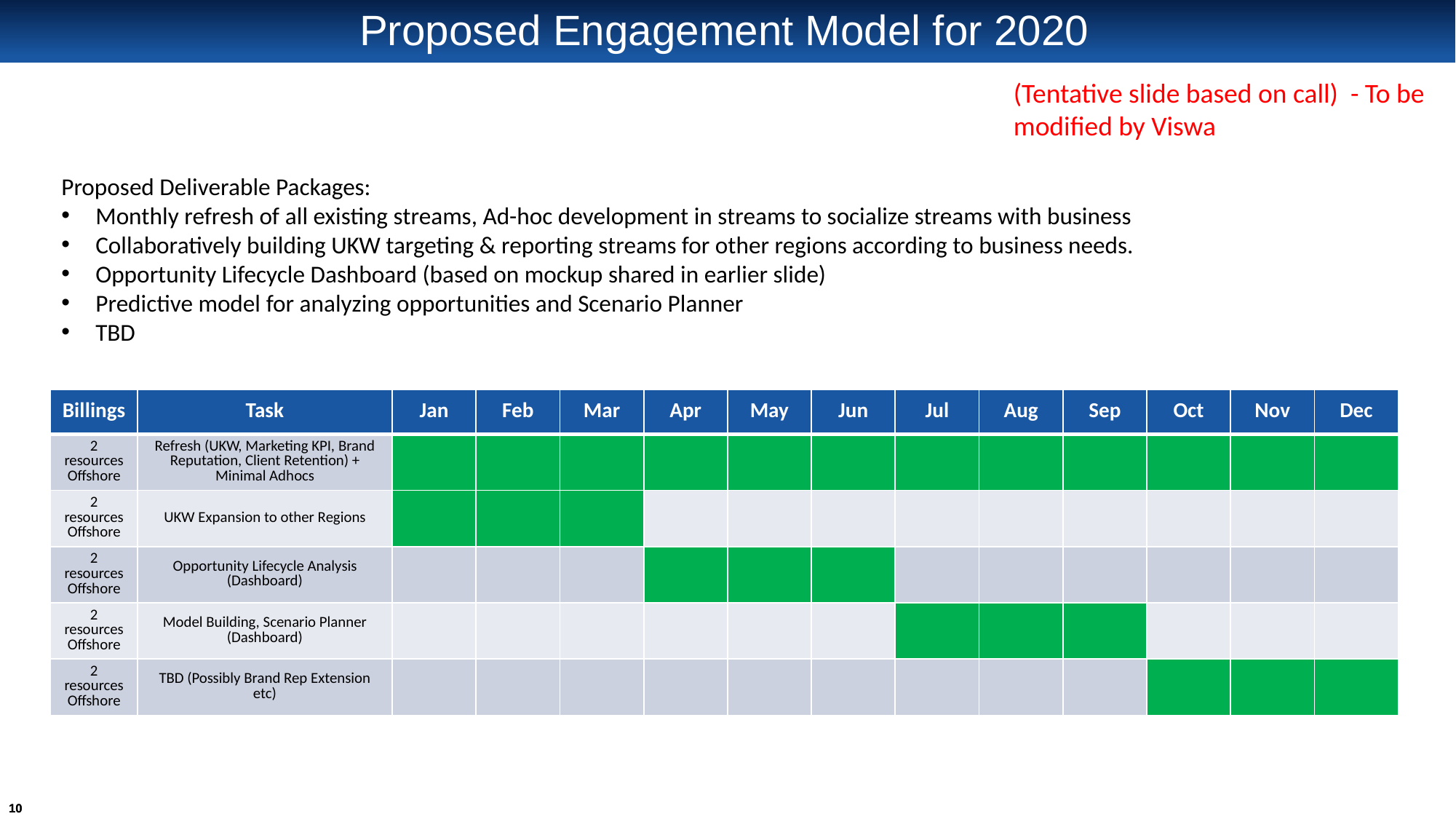

# Proposed Engagement Model for 2020
(Tentative slide based on call)  - To be modified by Viswa
Proposed Deliverable Packages:
Monthly refresh of all existing streams, Ad-hoc development in streams to socialize streams with business
Collaboratively building UKW targeting & reporting streams for other regions according to business needs.
Opportunity Lifecycle Dashboard (based on mockup shared in earlier slide)
Predictive model for analyzing opportunities and Scenario Planner
TBD
| Billings | Task | Jan | Feb | Mar | Apr | May | Jun | Jul | Aug | Sep | Oct | Nov | Dec |
| --- | --- | --- | --- | --- | --- | --- | --- | --- | --- | --- | --- | --- | --- |
| 2 resources Offshore | Refresh (UKW, Marketing KPI, Brand Reputation, Client Retention) + Minimal Adhocs |  |  |  |  |  |  |  |  |  |  |  |  |
| 2 resources Offshore | UKW Expansion to other Regions |  |  |  |  |  |  |  |  |  |  |  |  |
| 2 resources Offshore | Opportunity Lifecycle Analysis (Dashboard) |  |  |  |  |  |  |  |  |  |  |  |  |
| 2 resources Offshore | Model Building, Scenario Planner (Dashboard) |  |  |  |  |  |  |  |  |  |  |  |  |
| 2 resources Offshore | TBD (Possibly Brand Rep Extension etc) |  |  |  |  |  |  |  |  |  |  |  |  |